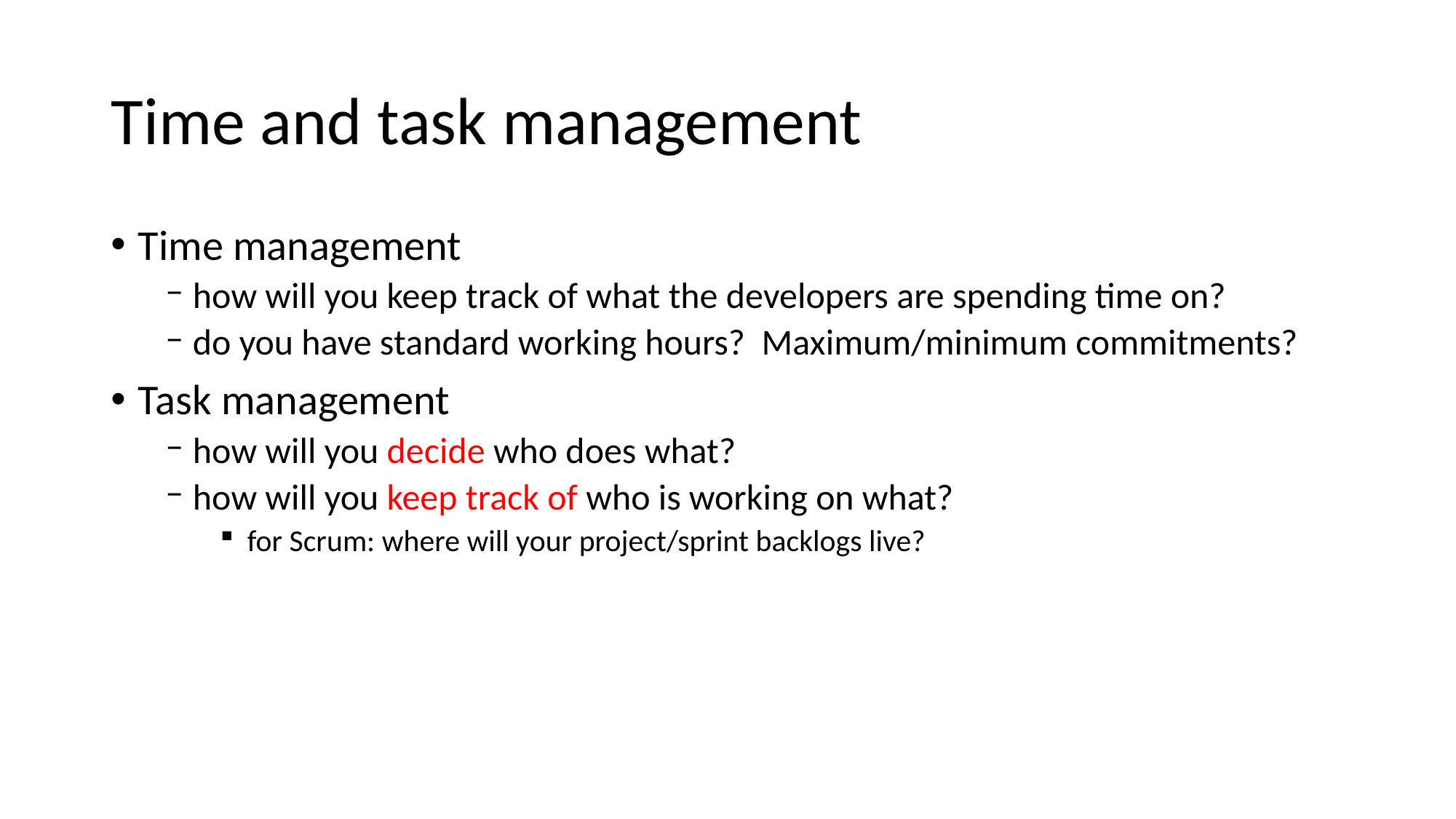

# Time and task management
Time management
how will you keep track of what the developers are spending time on?
do you have standard working hours?  Maximum/minimum commitments?
Task management
how will you decide who does what?
how will you keep track of who is working on what?
for Scrum: where will your project/sprint backlogs live?